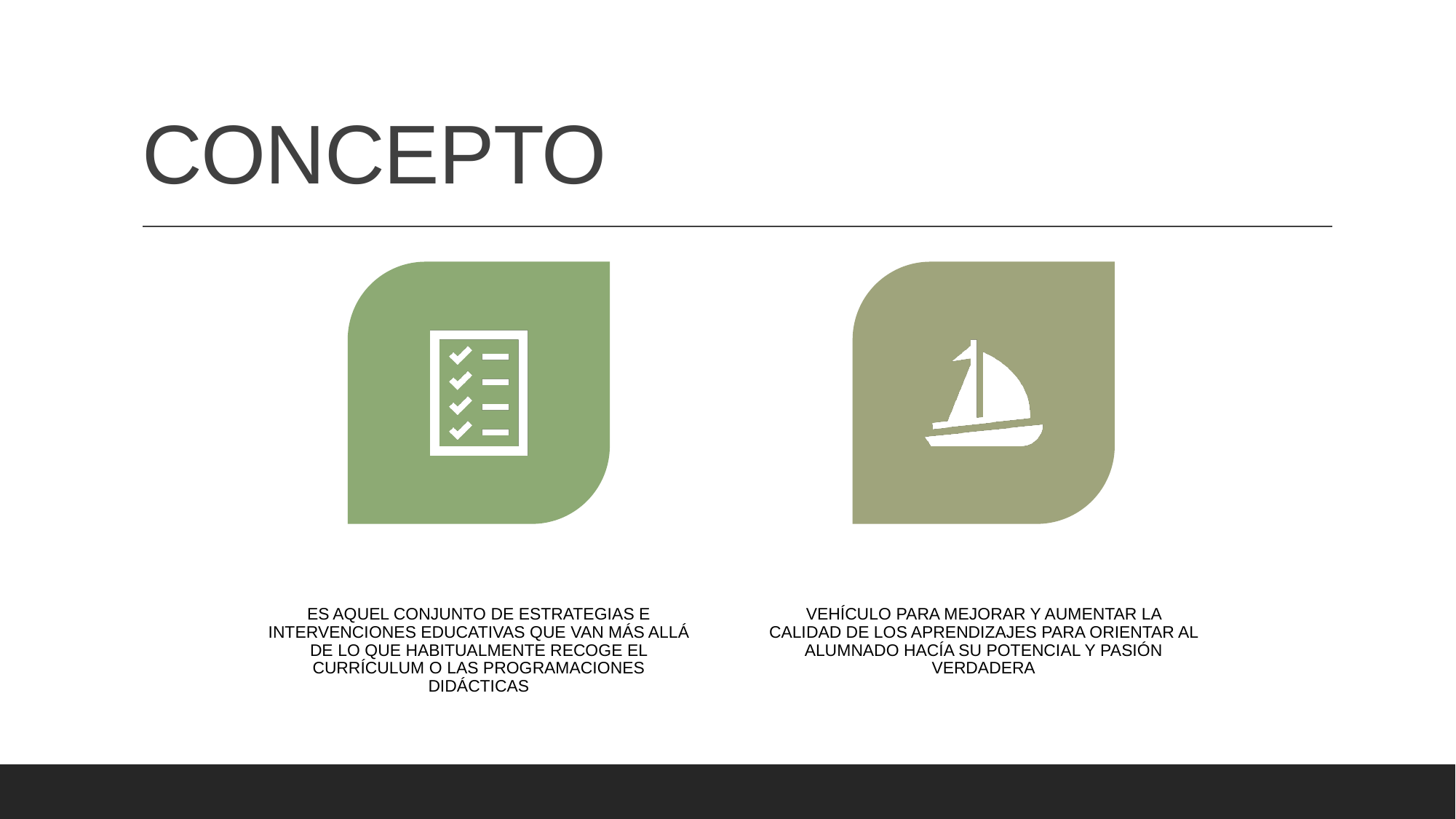

# CONCEPTO
ES AQUEL CONJUNTO DE ESTRATEGIAS E INTERVENCIONES EDUCATIVAS QUE VAN MÁS ALLÁ DE LO QUE HABITUALMENTE RECOGE EL CURRÍCULUM O LAS PROGRAMACIONES DIDÁCTICAS
VEHÍCULO PARA MEJORAR Y AUMENTAR LA CALIDAD DE LOS APRENDIZAJES PARA ORIENTAR AL ALUMNADO HACÍA SU POTENCIAL Y PASIÓN VERDADERA